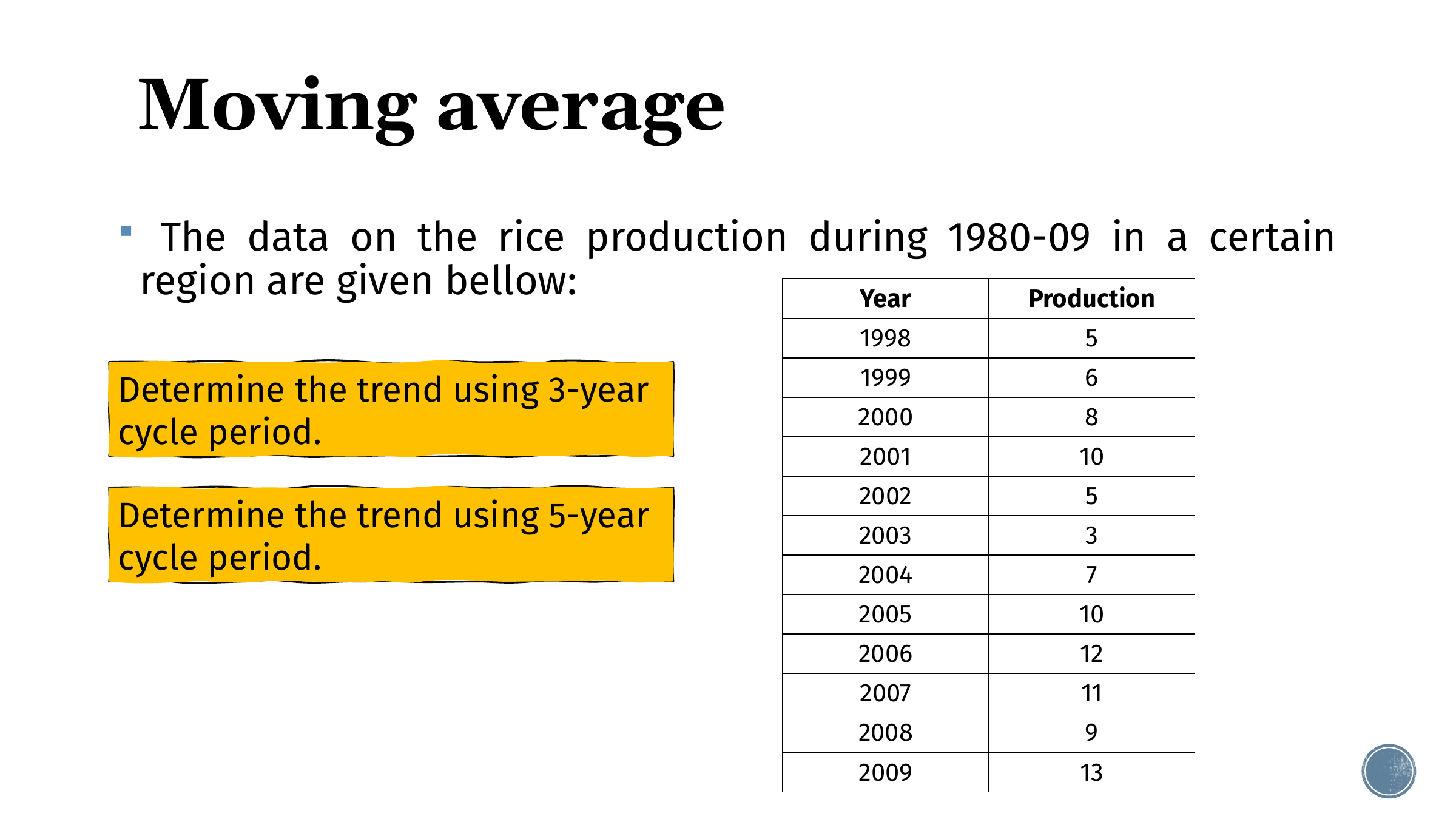

# Moving average
 The data on the rice production during 1980-09 in a certain region are given bellow:

| Year | Production |
| --- | --- |
| 1998 | 5 |
| 1999 | 6 |
| 2000 | 8 |
| 2001 | 10 |
| 2002 | 5 |
| 2003 | 3 |
| 2004 | 7 |
| 2005 | 10 |
| 2006 | 12 |
| 2007 | 11 |
| 2008 | 9 |
| 2009 | 13 |
Determine the trend using 3-year cycle period.
Determine the trend using 5-year cycle period.